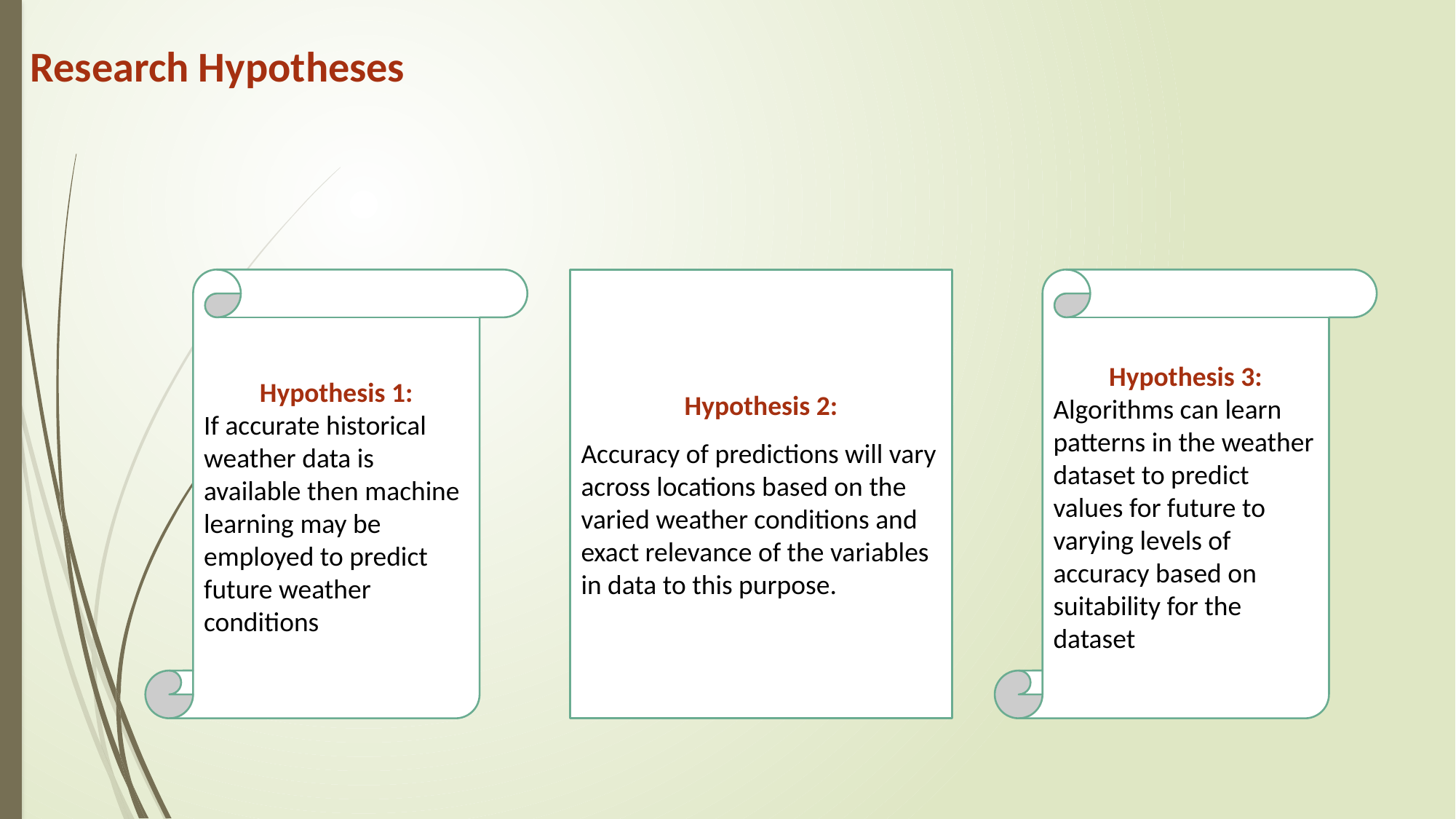

# Research Hypotheses
Hypothesis 1:
If accurate historical weather data is available then machine learning may be employed to predict future weather conditions
Hypothesis 2:
Accuracy of predictions will vary across locations based on the varied weather conditions and exact relevance of the variables in data to this purpose.
Hypothesis 3:
Algorithms can learn patterns in the weather dataset to predict values for future to varying levels of accuracy based on suitability for the dataset